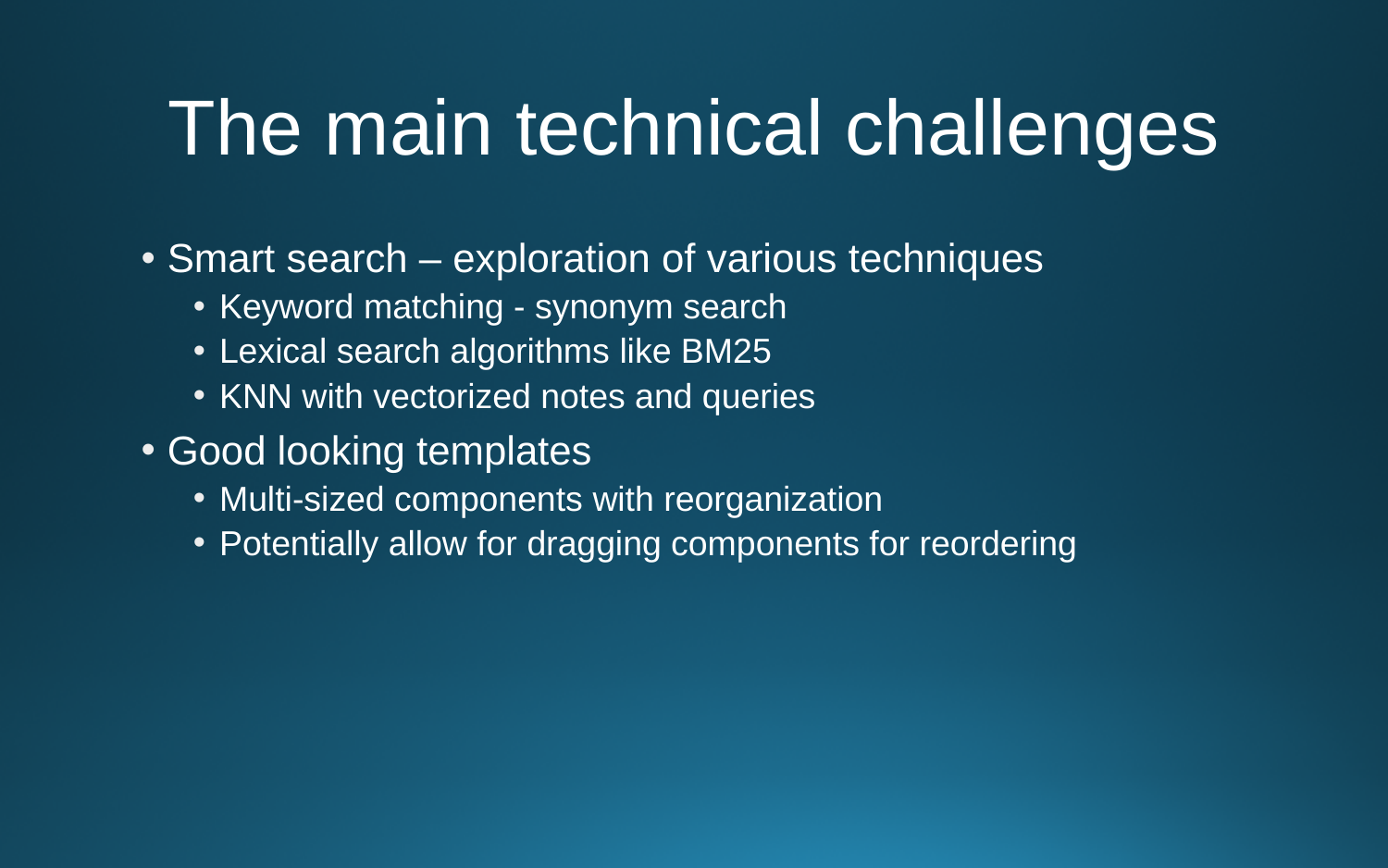

# The main technical challenges
Smart search – exploration of various techniques
Keyword matching - synonym search
Lexical search algorithms like BM25
KNN with vectorized notes and queries
Good looking templates
Multi-sized components with reorganization
Potentially allow for dragging components for reordering